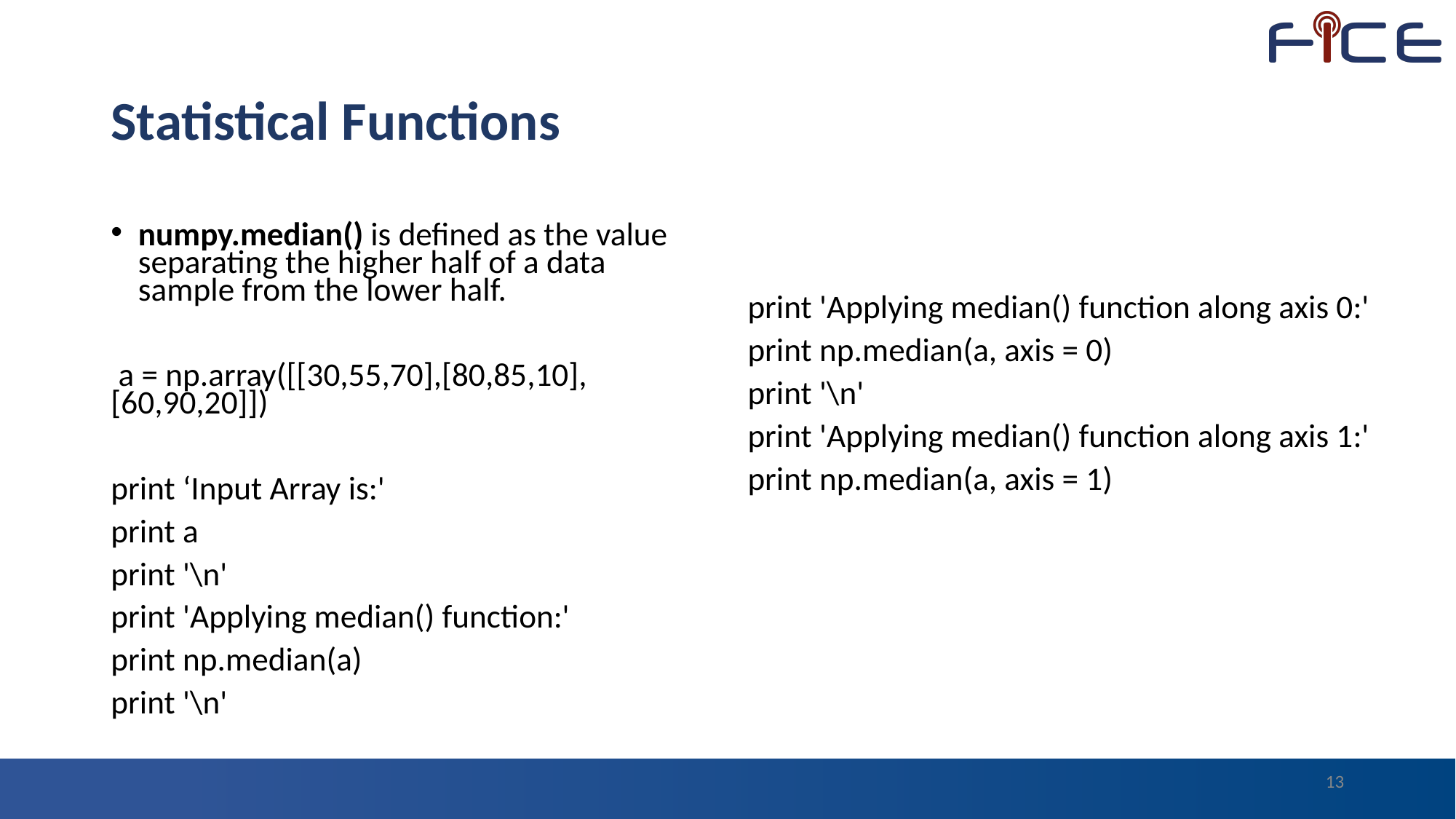

# Statistical Functions
numpy.median() is defined as the value separating the higher half of a data sample from the lower half.

 a = np.array([[30,55,70],[80,85,10],[60,90,20]])

print ‘Input Array is:'
print a
print '\n'
print 'Applying median() function:'
print np.median(a)
print '\n'
print 'Applying median() function along axis 0:'
print np.median(a, axis = 0)
print '\n'
print 'Applying median() function along axis 1:'
print np.median(a, axis = 1)

13